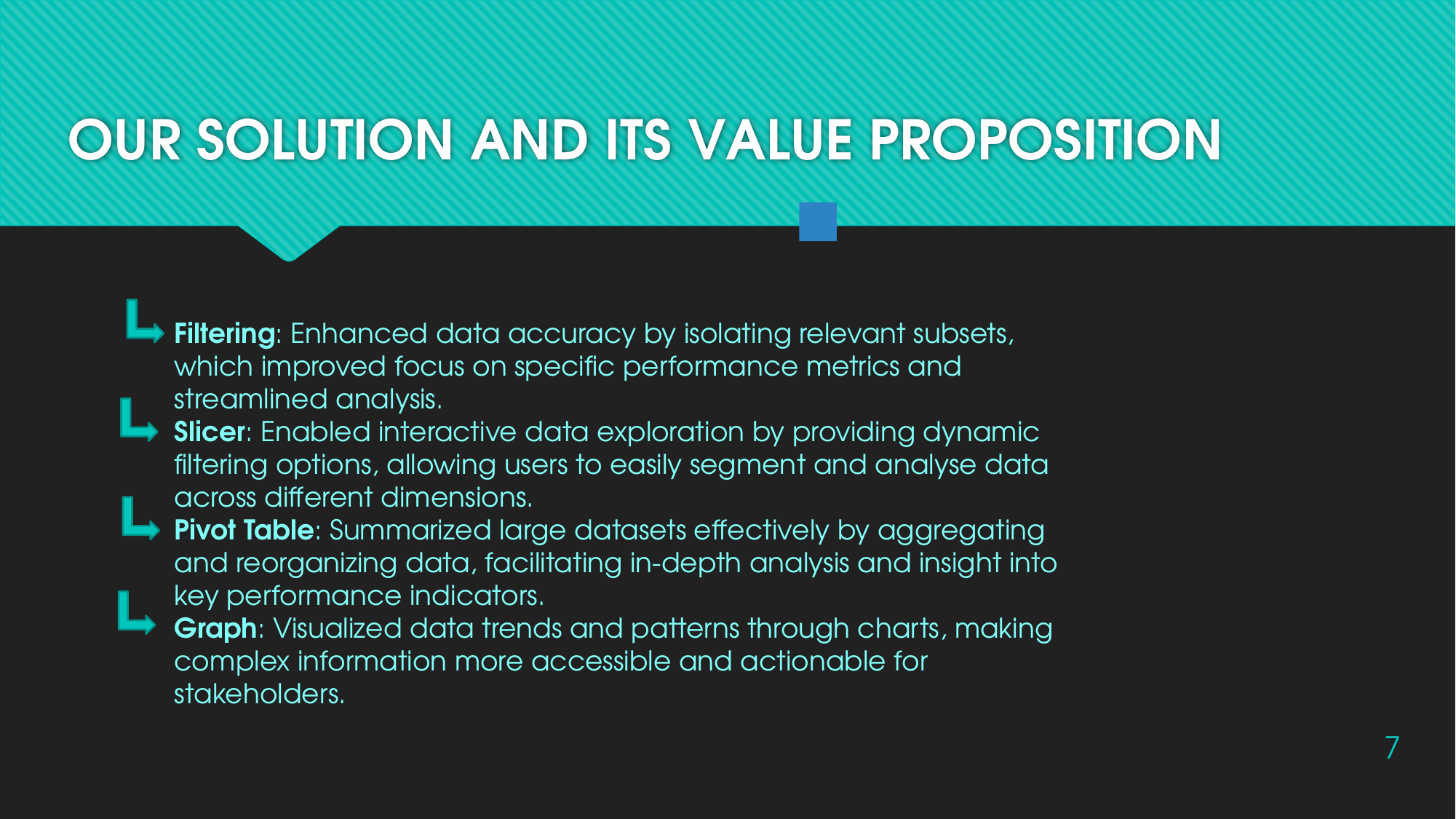

# OUR SOLUTION AND ITS VALUE PROPOSITION

Filtering: Enhanced data accuracy by isolating relevant subsets, which improved focus on specific performance metrics and streamlined analysis.
Slicer: Enabled interactive data exploration by providing dynamic filtering options, allowing users to easily segment and analyse data across different dimensions.
Pivot Table: Summarized large datasets effectively by aggregating and reorganizing data, facilitating in-depth analysis and insight into key performance indicators.
Graph: Visualized data trends and patterns through charts, making complex information more accessible and actionable for stakeholders.

7